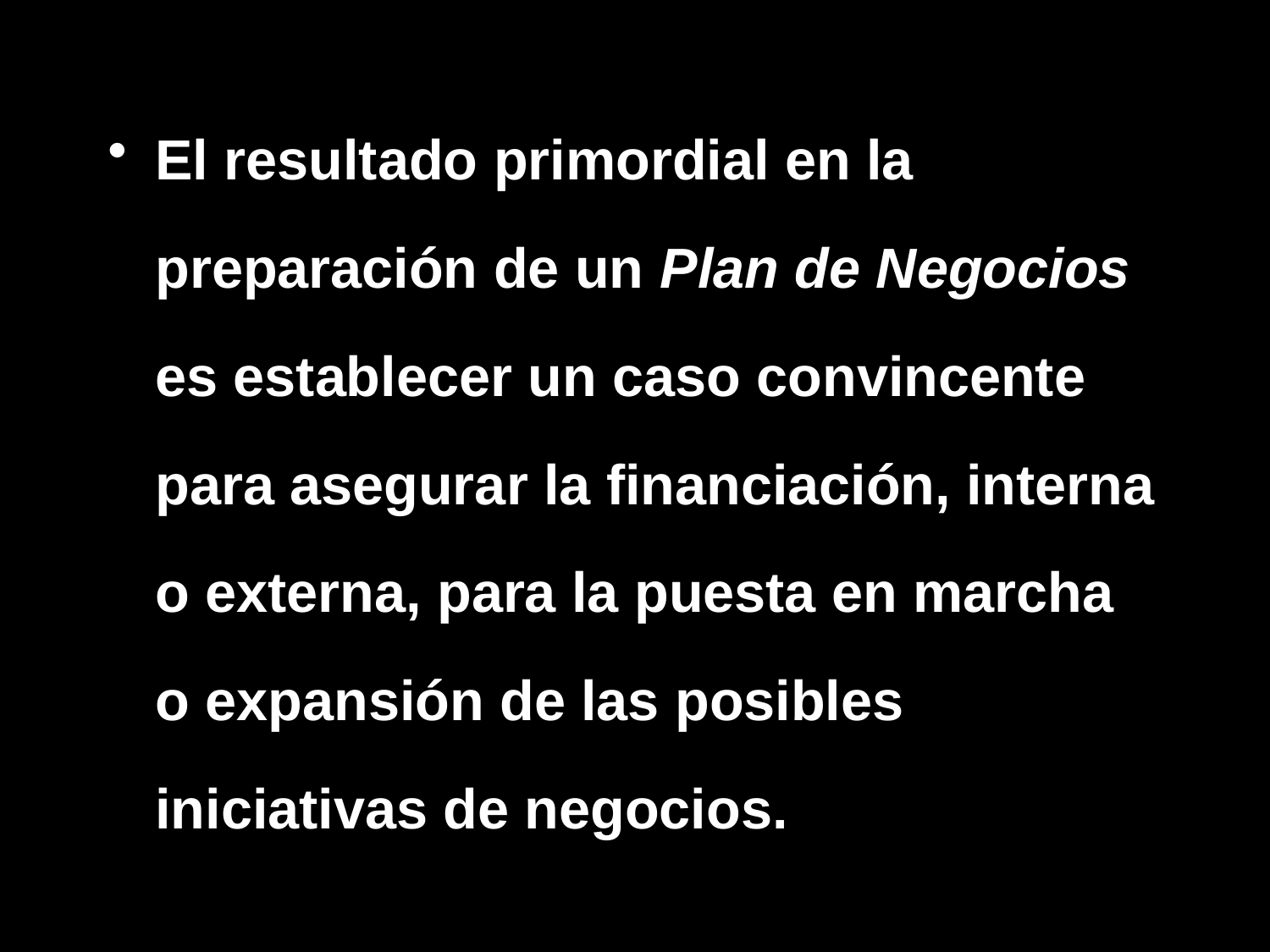

El resultado primordial en la preparación de un Plan de Negocios es establecer un caso convincente para asegurar la financiación, interna o externa, para la puesta en marcha o expansión de las posibles iniciativas de negocios.